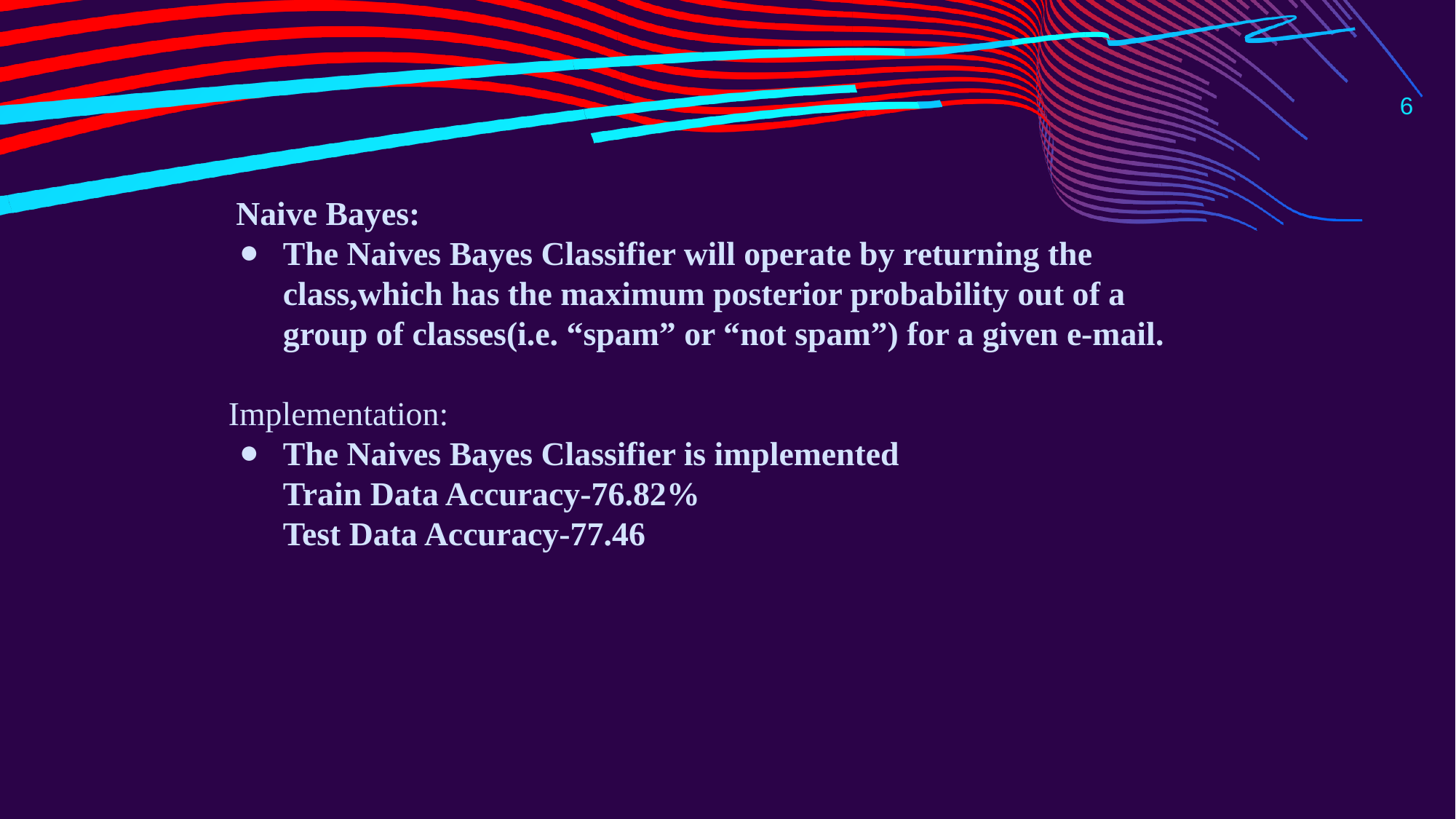

6
Naive Bayes:
The Naives Bayes Classifier will operate by returning the class,which has the maximum posterior probability out of a group of classes(i.e. “spam” or “not spam”) for a given e-mail.

Implementation:
The Naives Bayes Classifier is implemented
Train Data Accuracy-76.82%
Test Data Accuracy-77.46